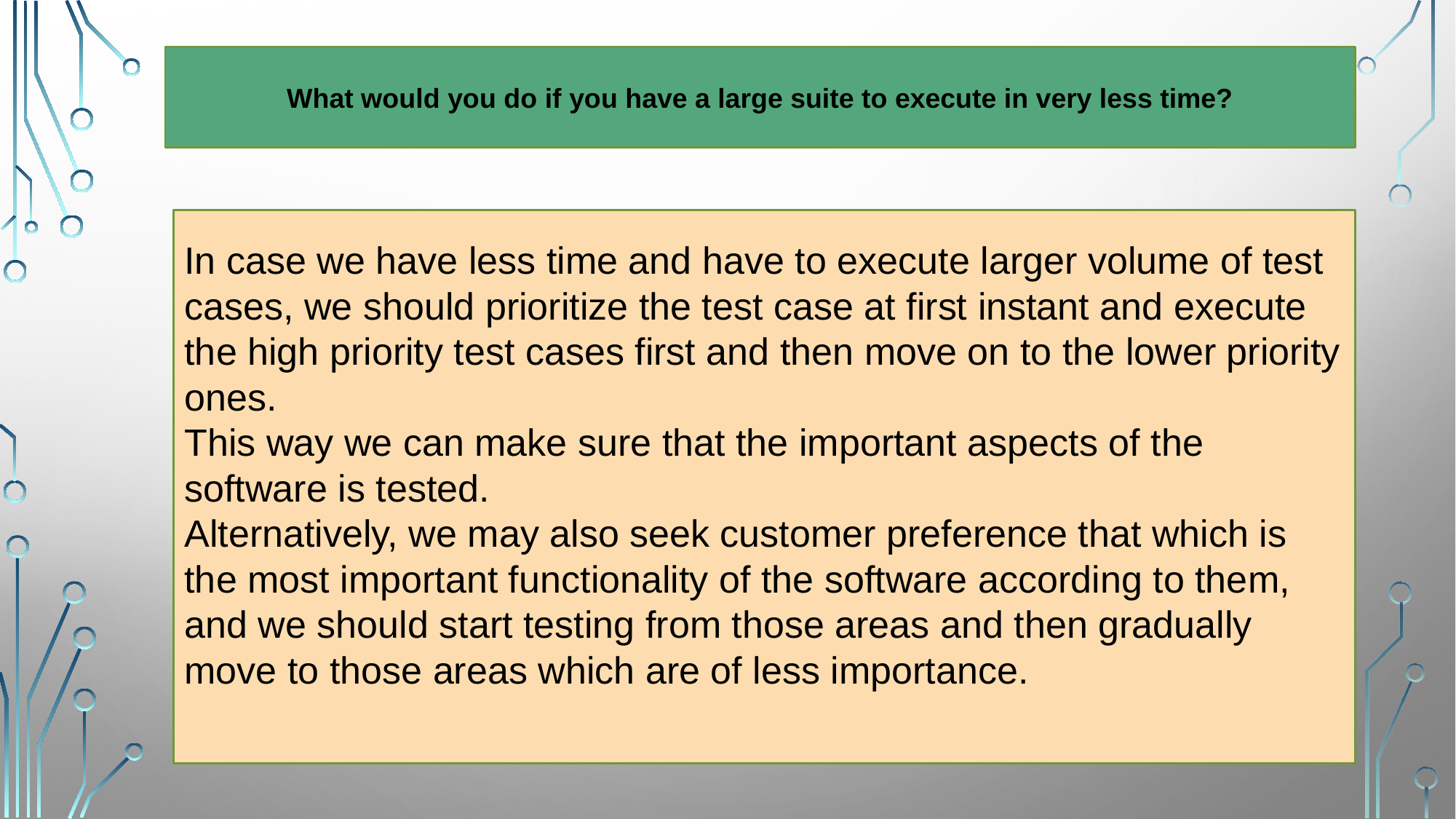

What would you do if you have a large suite to execute in very less time?
In case we have less time and have to execute larger volume of test cases, we should prioritize the test case at first instant and execute the high priority test cases first and then move on to the lower priority ones.
This way we can make sure that the important aspects of the software is tested.
Alternatively, we may also seek customer preference that which is the most important functionality of the software according to them, and we should start testing from those areas and then gradually move to those areas which are of less importance.